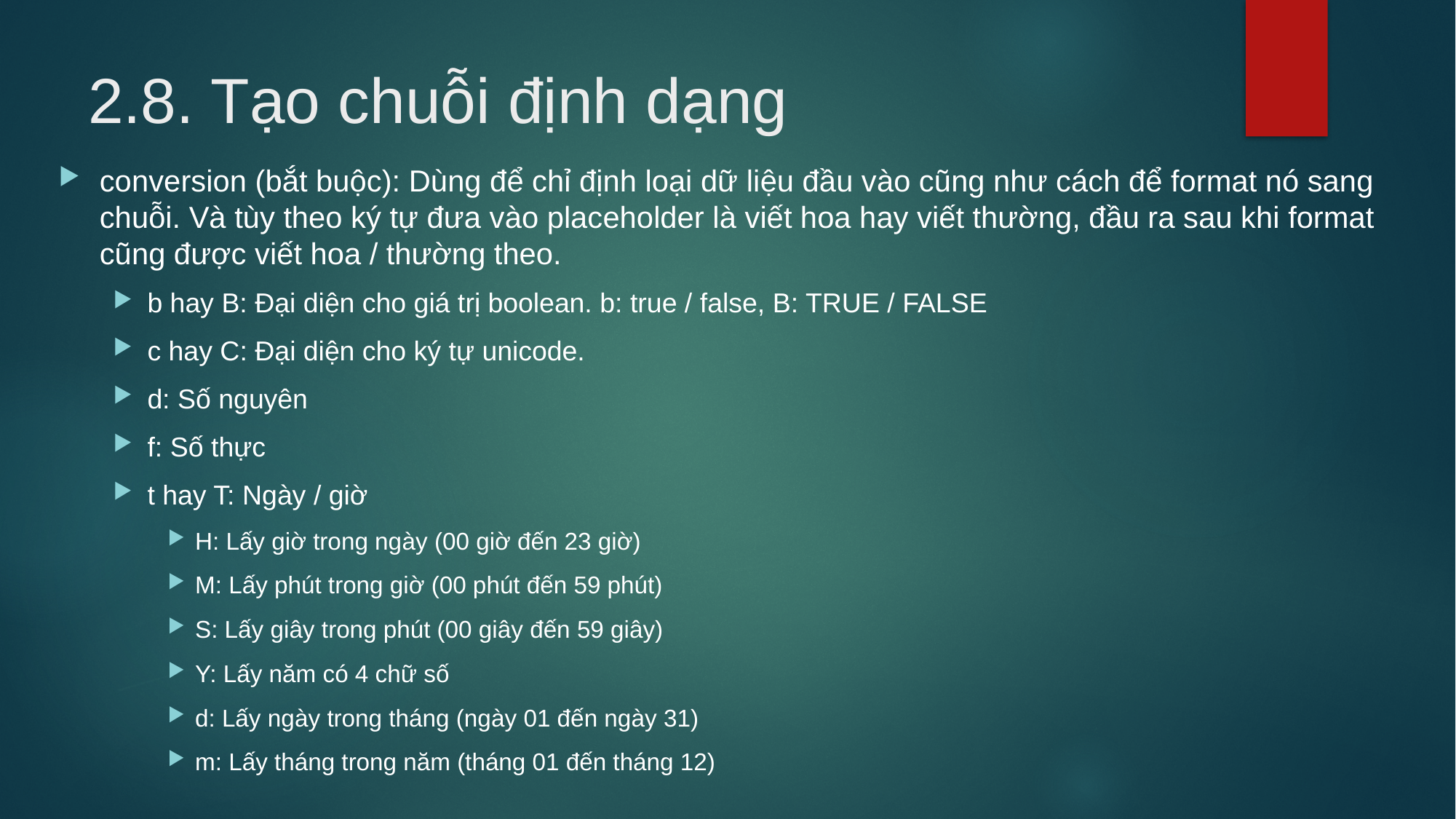

# 2.8. Tạo chuỗi định dạng
conversion (bắt buộc): Dùng để chỉ định loại dữ liệu đầu vào cũng như cách để format nó sang chuỗi. Và tùy theo ký tự đưa vào placeholder là viết hoa hay viết thường, đầu ra sau khi format cũng được viết hoa / thường theo.
b hay B: Đại diện cho giá trị boolean. b: true / false, B: TRUE / FALSE
c hay C: Đại diện cho ký tự unicode.
d: Số nguyên
f: Số thực
t hay T: Ngày / giờ
H: Lấy giờ trong ngày (00 giờ đến 23 giờ)
M: Lấy phút trong giờ (00 phút đến 59 phút)
S: Lấy giây trong phút (00 giây đến 59 giây)
Y: Lấy năm có 4 chữ số
d: Lấy ngày trong tháng (ngày 01 đến ngày 31)
m: Lấy tháng trong năm (tháng 01 đến tháng 12)